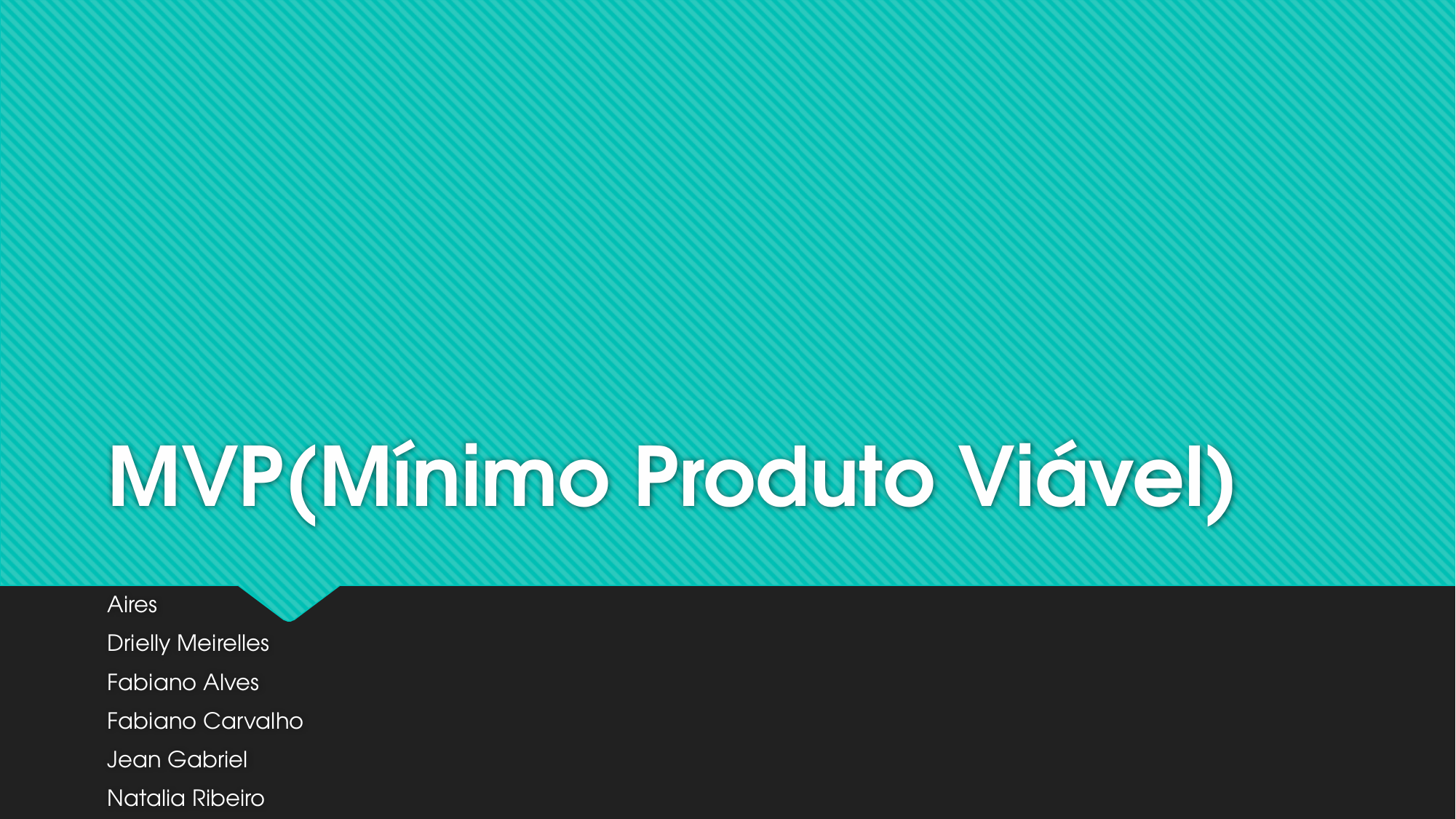

# MVP(Mínimo Produto Viável)
Aires
Drielly Meirelles
Fabiano Alves
Fabiano Carvalho
Jean Gabriel
Natalia Ribeiro